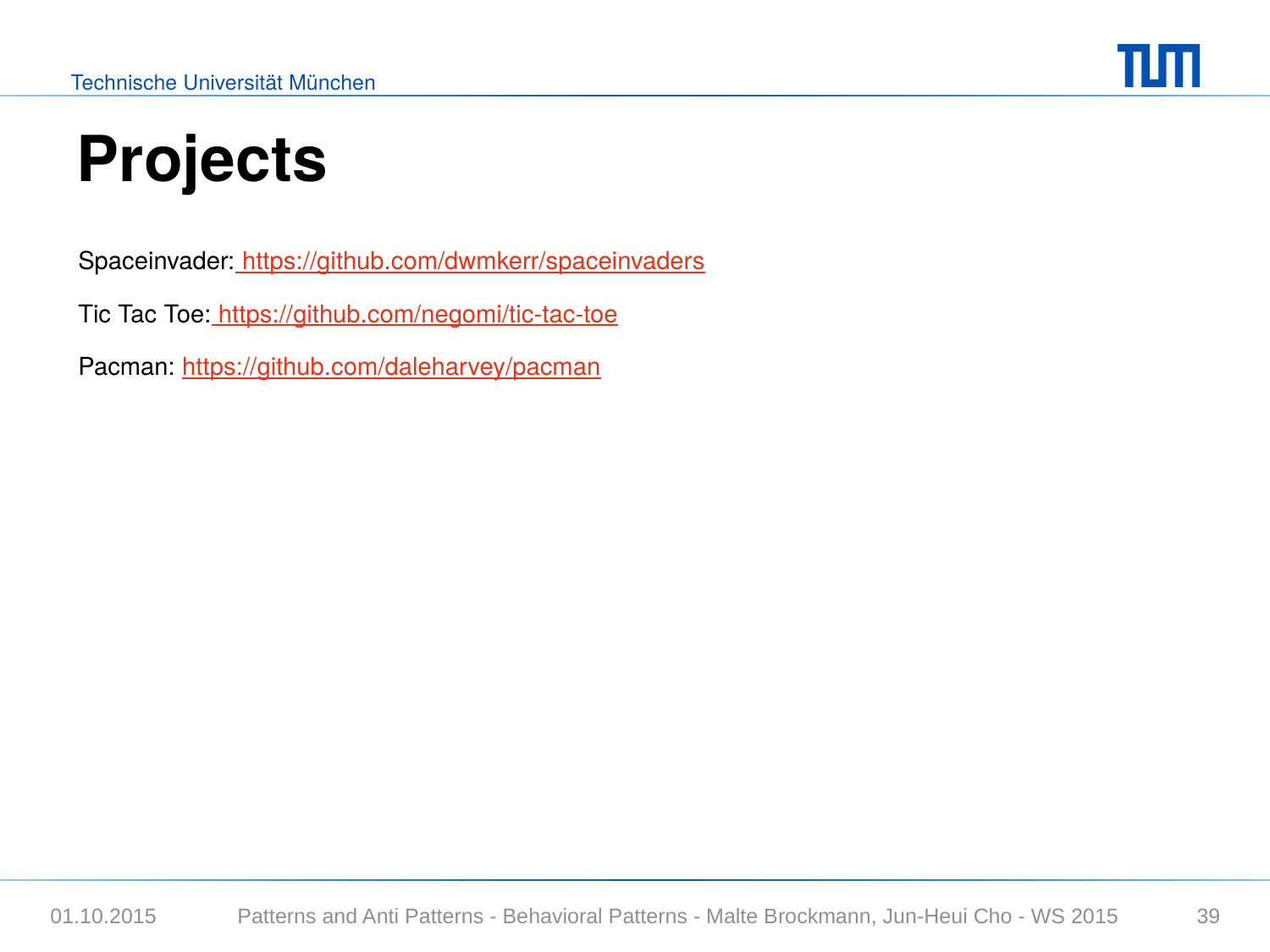

# Projects
Spaceinvader: https://github.com/dwmkerr/spaceinvaders
Tic Tac Toe: https://github.com/negomi/tic-tac-toe
Pacman: https://github.com/daleharvey/pacman

Patterns and Anti Patterns - Behavioral Patterns - Malte Brockmann, Jun-Heui Cho - WS 2015
01.10.2015
39